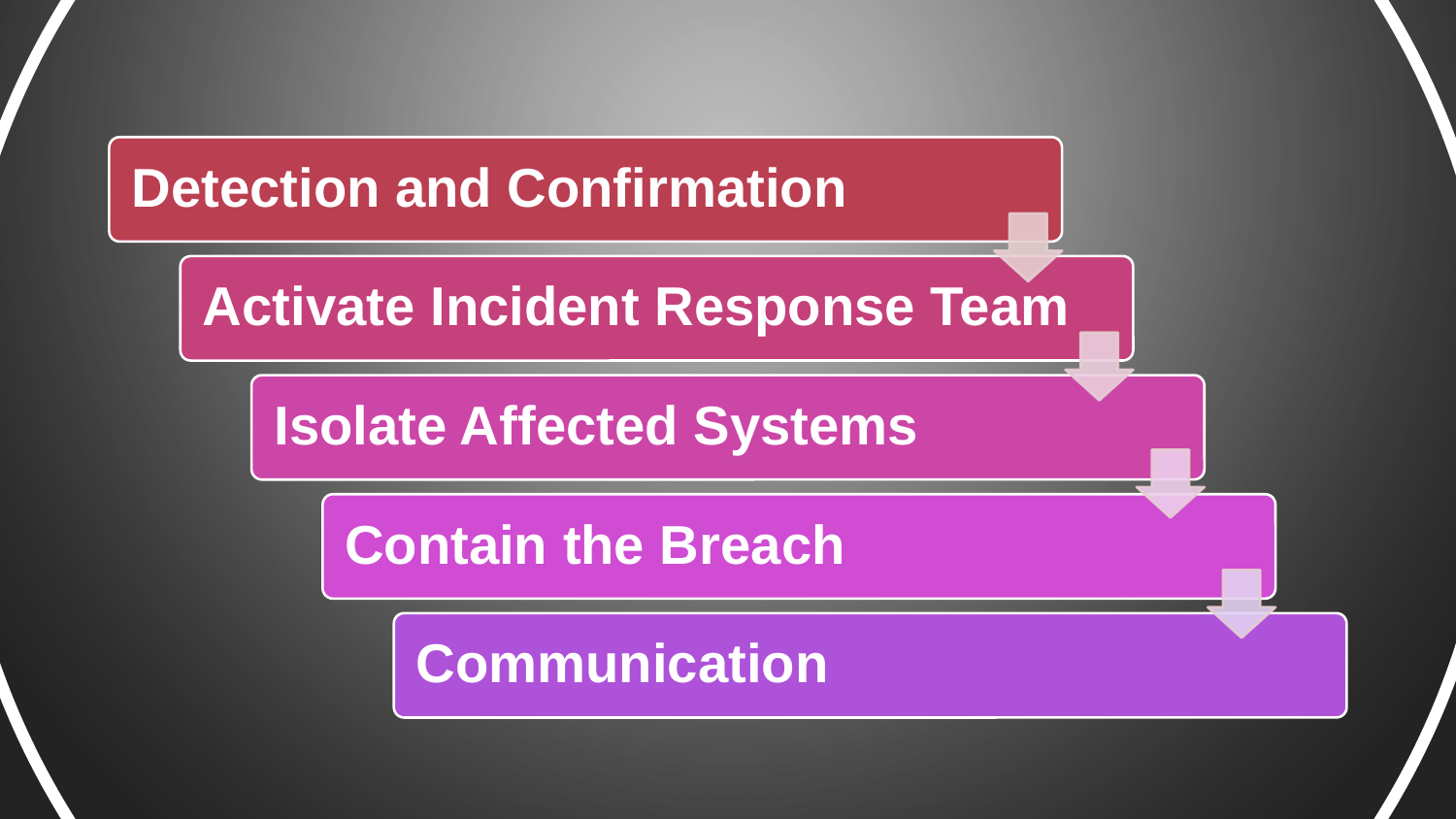

Detection and Confirmation
Activate Incident Response Team
Isolate Affected Systems
Contain the Breach
Communication